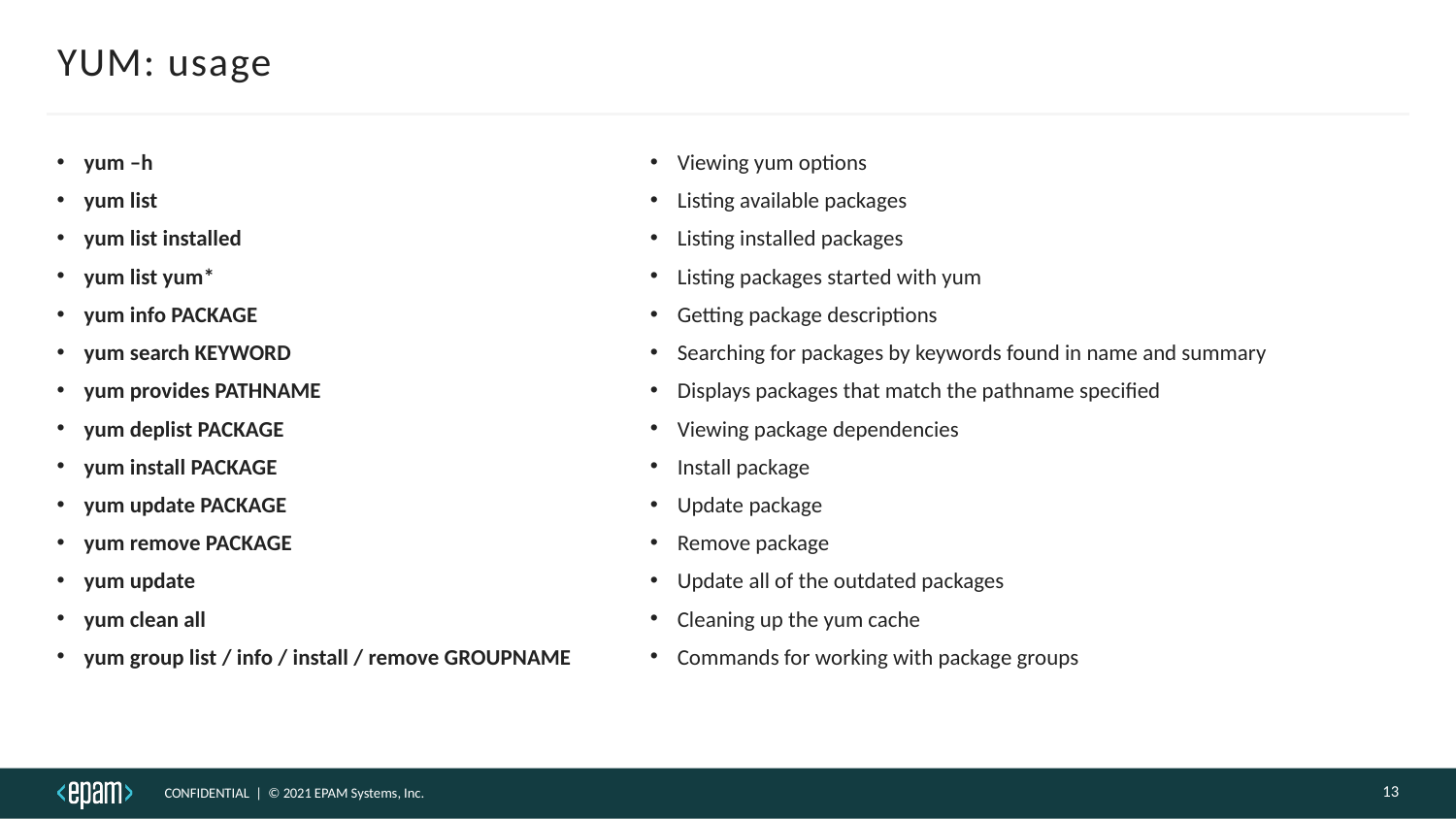

# YUM: usage
yum –h
yum list
yum list installed
yum list yum*
yum info PACKAGE
yum search KEYWORD
yum provides PATHNAME
yum deplist PACKAGE
yum install PACKAGE
yum update PACKAGE
yum remove PACKAGE
yum update
yum clean all
yum group list / info / install / remove GROUPNAME

Viewing yum options
Listing available packages
Listing installed packages
Listing packages started with yum
Getting package descriptions
Searching for packages by keywords found in name and summary
Displays packages that match the pathname specified
Viewing package dependencies
Install package
Update package
Remove package
Update all of the outdated packages
Cleaning up the yum cache
Commands for working with package groups

13